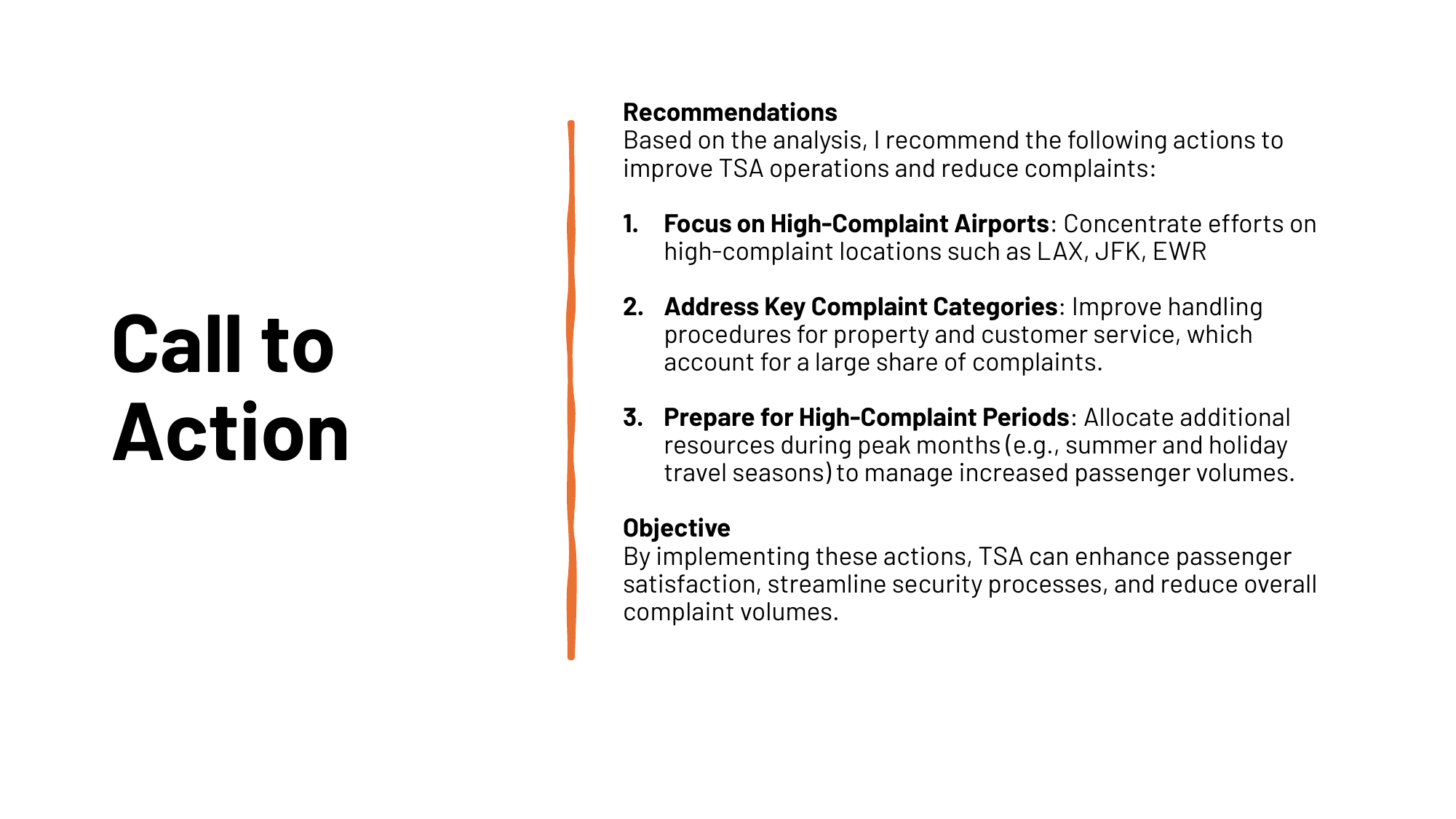

# Call to Action
Recommendations
Based on the analysis, I recommend the following actions to improve TSA operations and reduce complaints:
Focus on High-Complaint Airports: Concentrate efforts on high-complaint locations such as LAX, JFK, EWR
Address Key Complaint Categories: Improve handling procedures for property and customer service, which account for a large share of complaints.
Prepare for High-Complaint Periods: Allocate additional resources during peak months (e.g., summer and holiday travel seasons) to manage increased passenger volumes.
Objective
By implementing these actions, TSA can enhance passenger satisfaction, streamline security processes, and reduce overall complaint volumes.